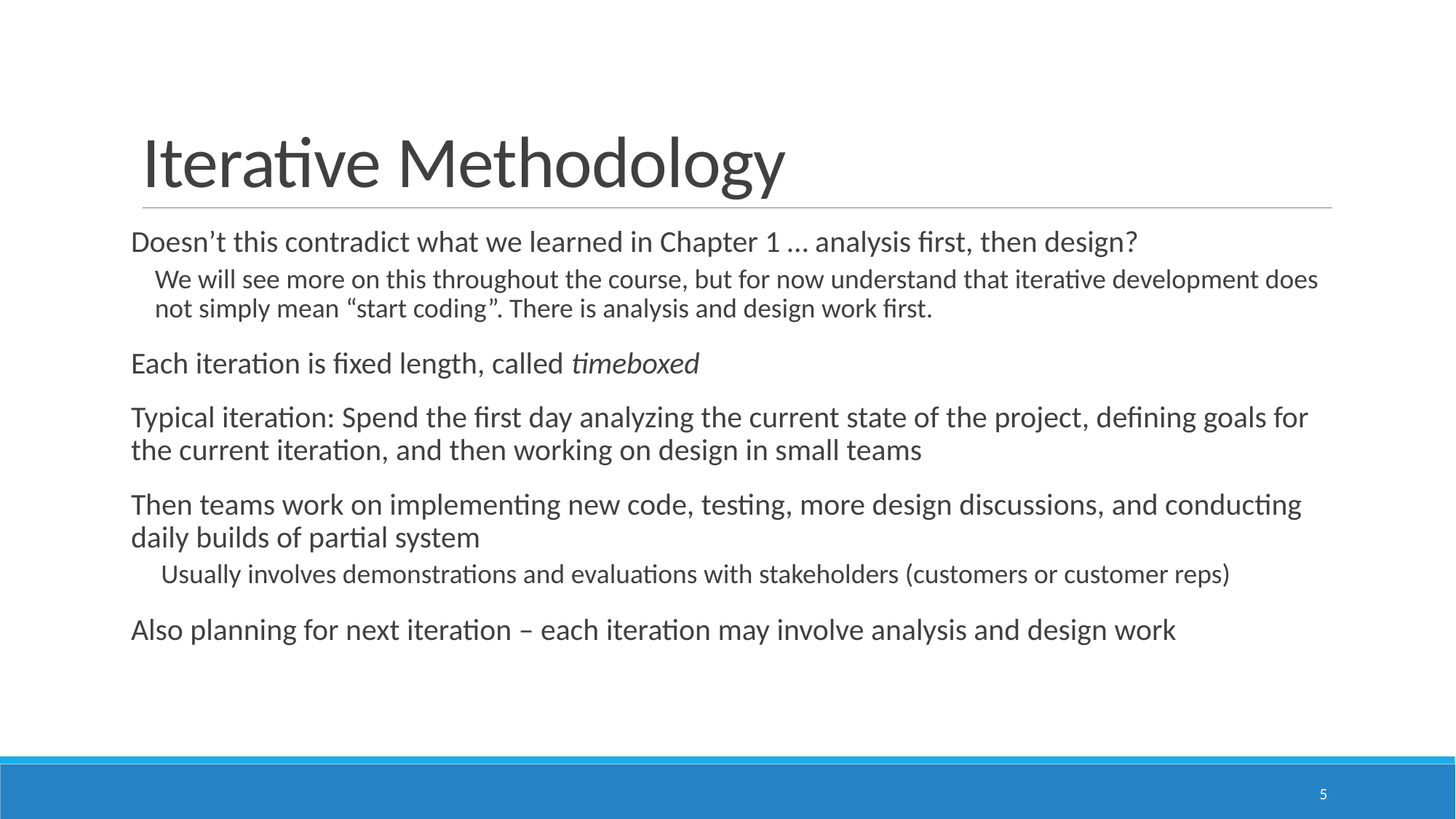

# Iterative Methodology
Doesn’t this contradict what we learned in Chapter 1 … analysis first, then design?
We will see more on this throughout the course, but for now understand that iterative development does not simply mean “start coding”. There is analysis and design work first.
Each iteration is fixed length, called timeboxed
Typical iteration: Spend the first day analyzing the current state of the project, defining goals for the current iteration, and then working on design in small teams
Then teams work on implementing new code, testing, more design discussions, and conducting daily builds of partial system
 Usually involves demonstrations and evaluations with stakeholders (customers or customer reps)
Also planning for next iteration – each iteration may involve analysis and design work
5